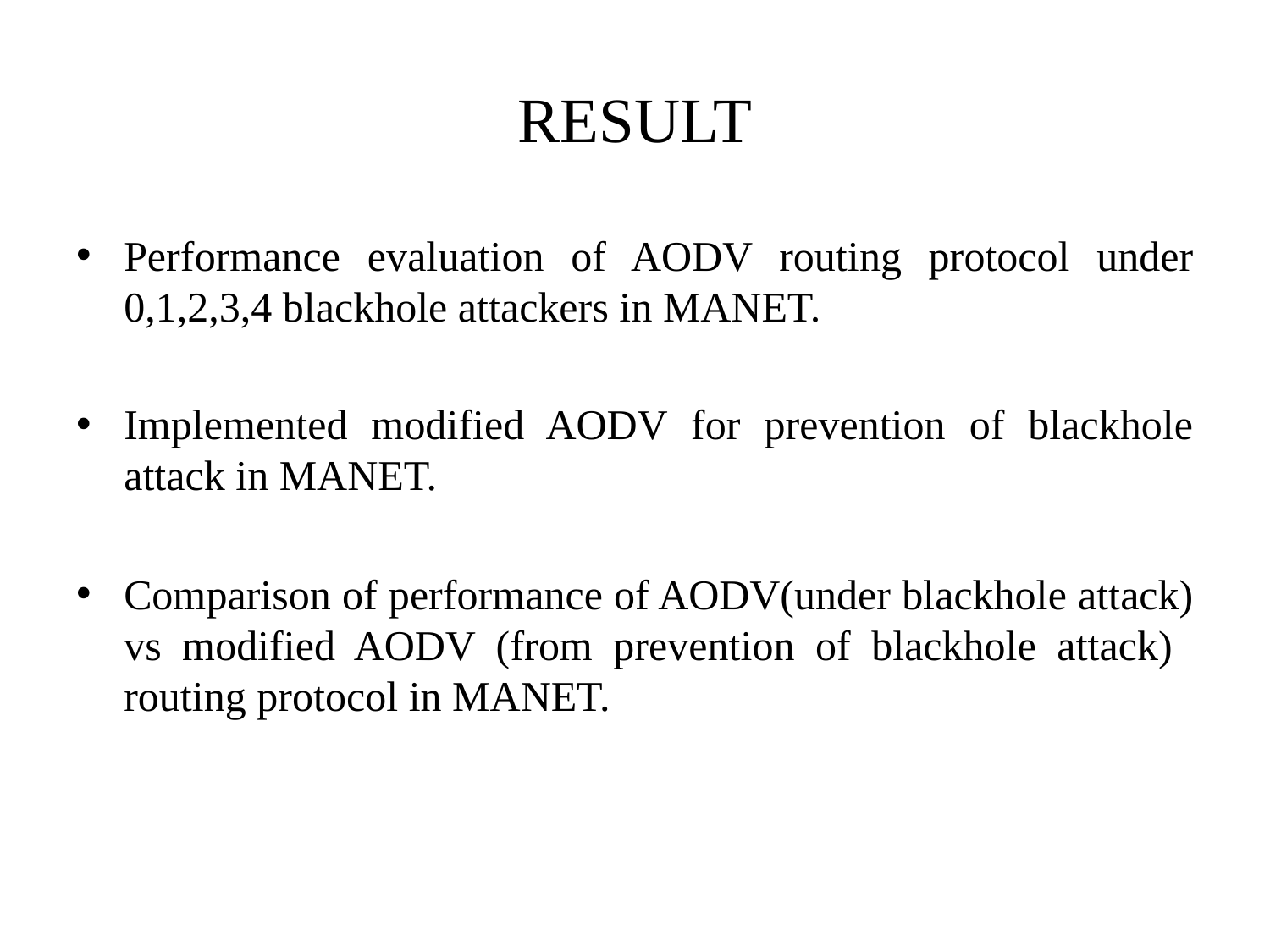

# RESULT
Performance evaluation of AODV routing protocol under 0,1,2,3,4 blackhole attackers in MANET.

Implemented modified AODV for prevention of blackhole attack in MANET.

Comparison of performance of AODV(under blackhole attack) vs modified AODV (from prevention of blackhole attack)  routing protocol in MANET.